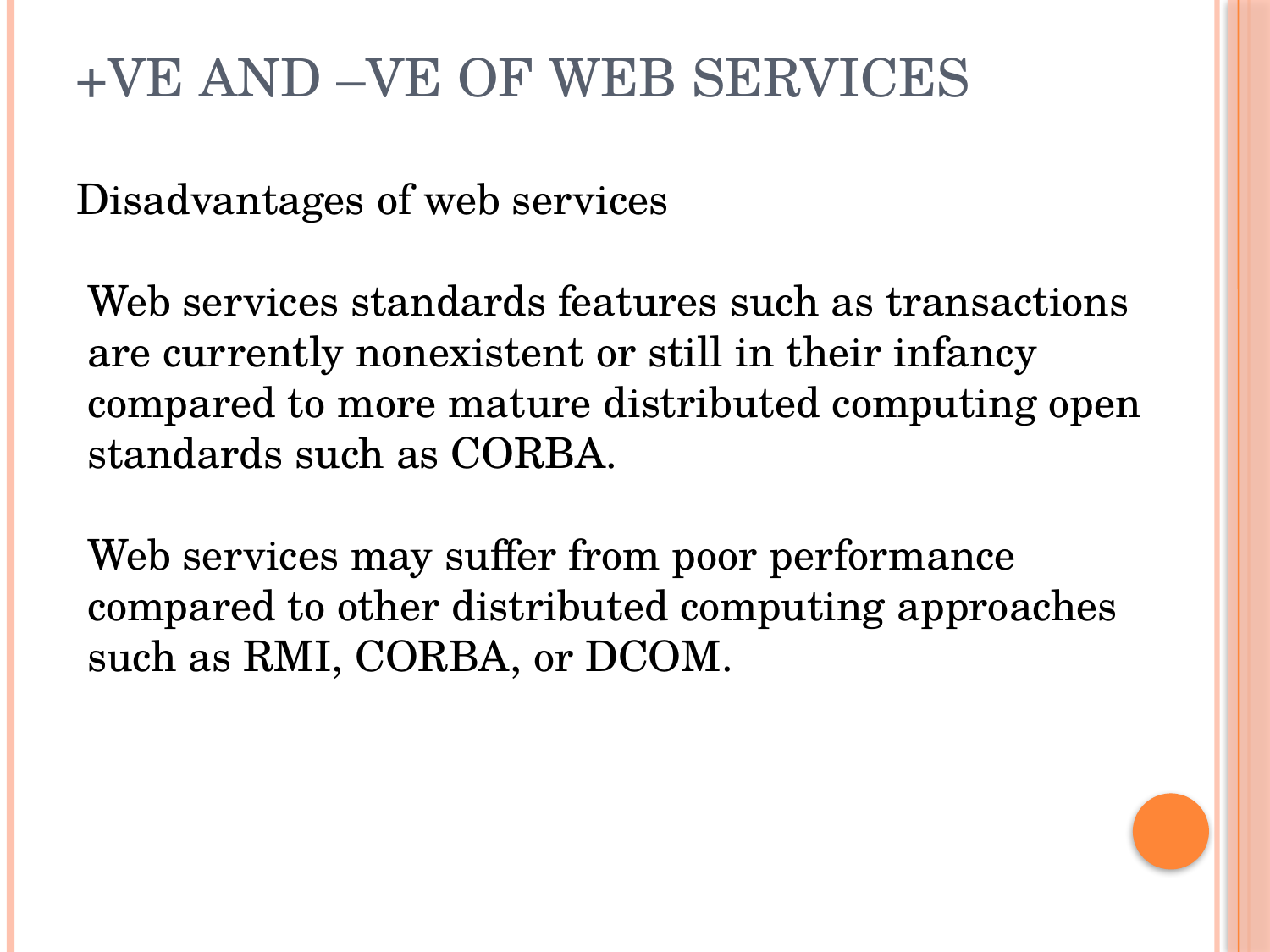

+Ve and –Ve of Web Services
Disadvantages of web services
Web services standards features such as transactions are currently nonexistent or still in their infancy compared to more mature distributed computing open standards such as CORBA.

Web services may suffer from poor performance compared to other distributed computing approaches such as RMI, CORBA, or DCOM.